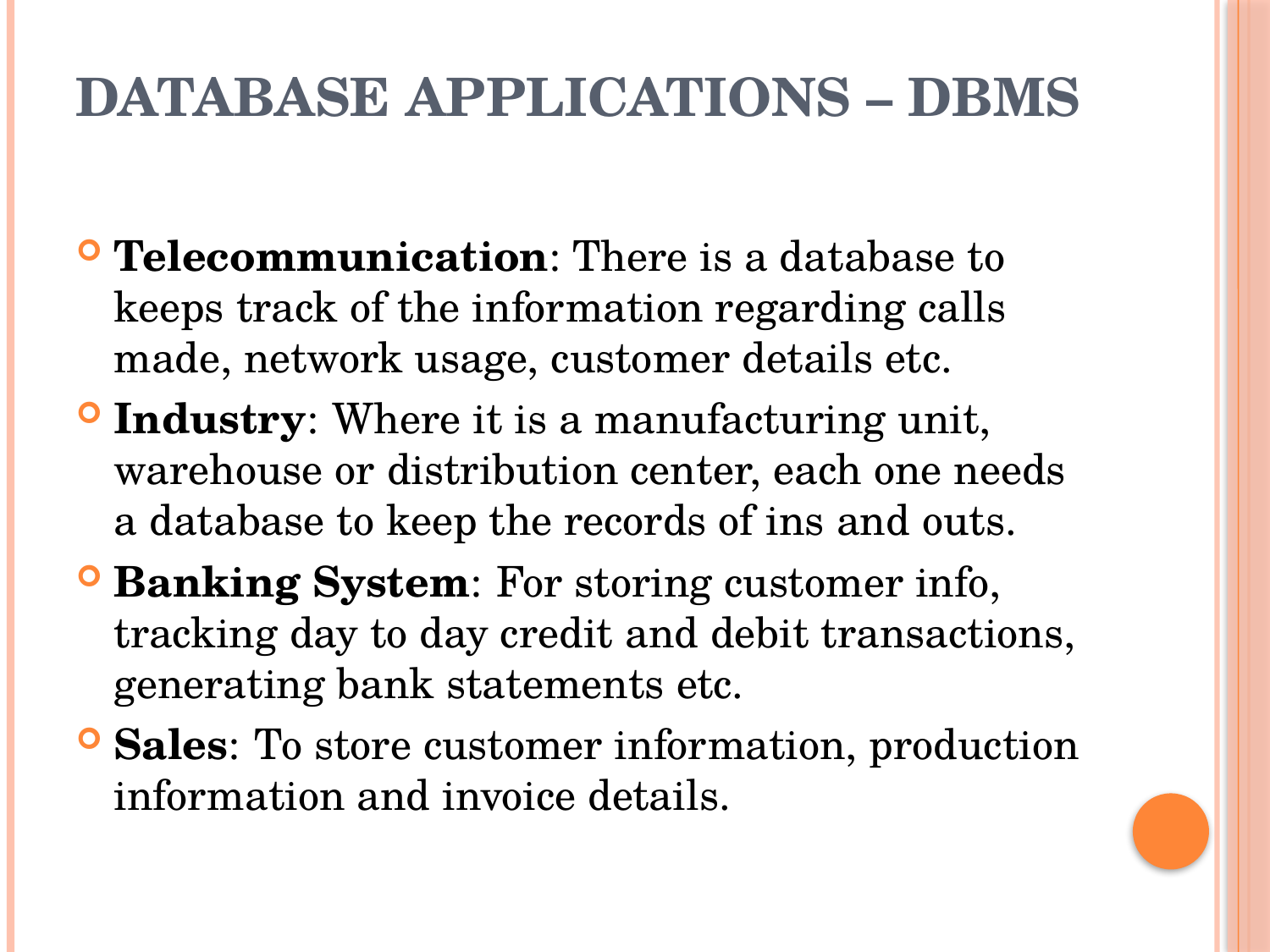

# Database Applications – DBMS
Telecommunication: There is a database to keeps track of the information regarding calls made, network usage, customer details etc.
Industry: Where it is a manufacturing unit, warehouse or distribution center, each one needs a database to keep the records of ins and outs.
Banking System: For storing customer info, tracking day to day credit and debit transactions, generating bank statements etc.
Sales: To store customer information, production information and invoice details.